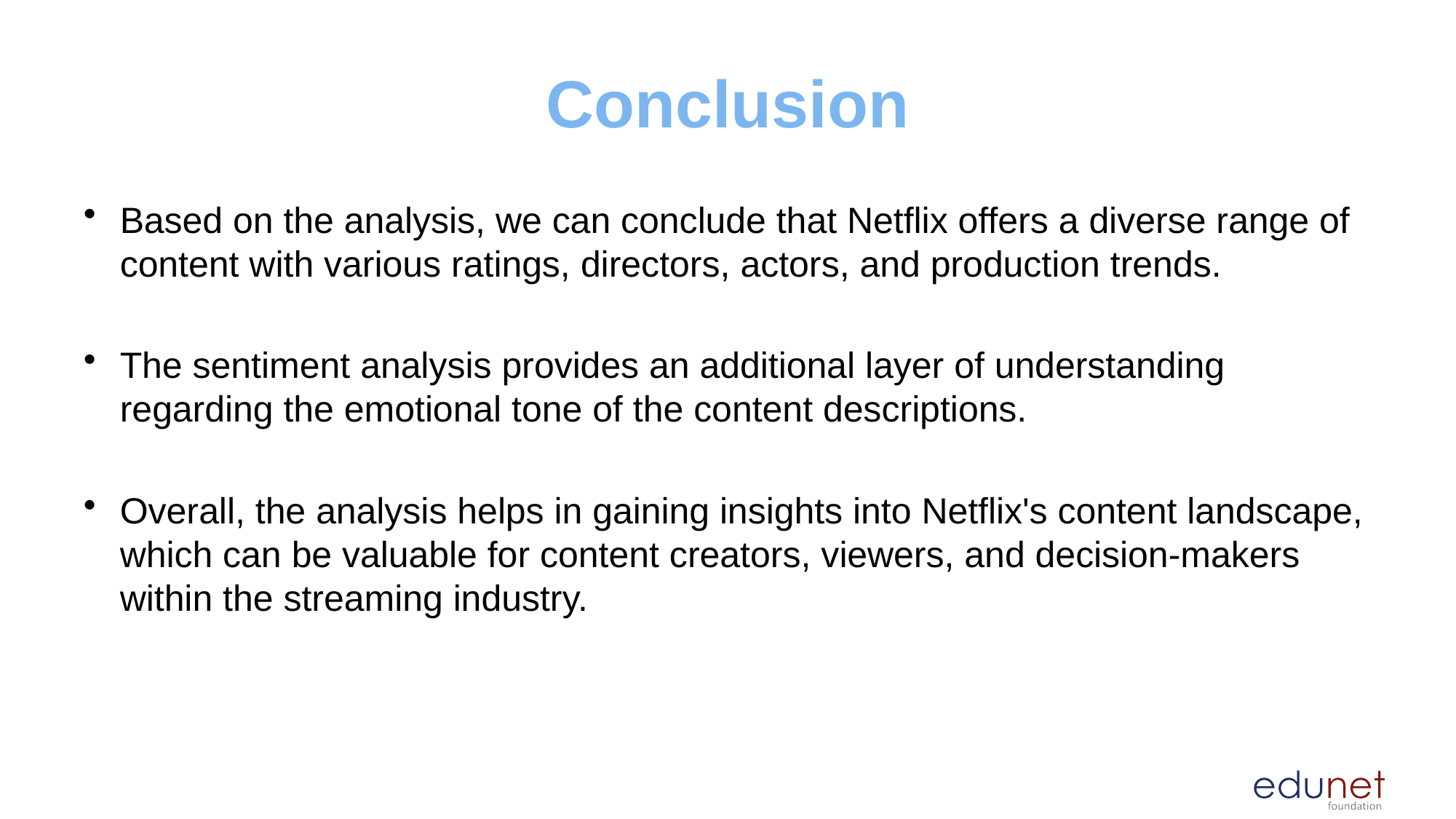

# Conclusion
Based on the analysis, we can conclude that Netflix offers a diverse range of content with various ratings, directors, actors, and production trends.

The sentiment analysis provides an additional layer of understanding regarding the emotional tone of the content descriptions.

Overall, the analysis helps in gaining insights into Netflix's content landscape, which can be valuable for content creators, viewers, and decision-makers within the streaming industry.